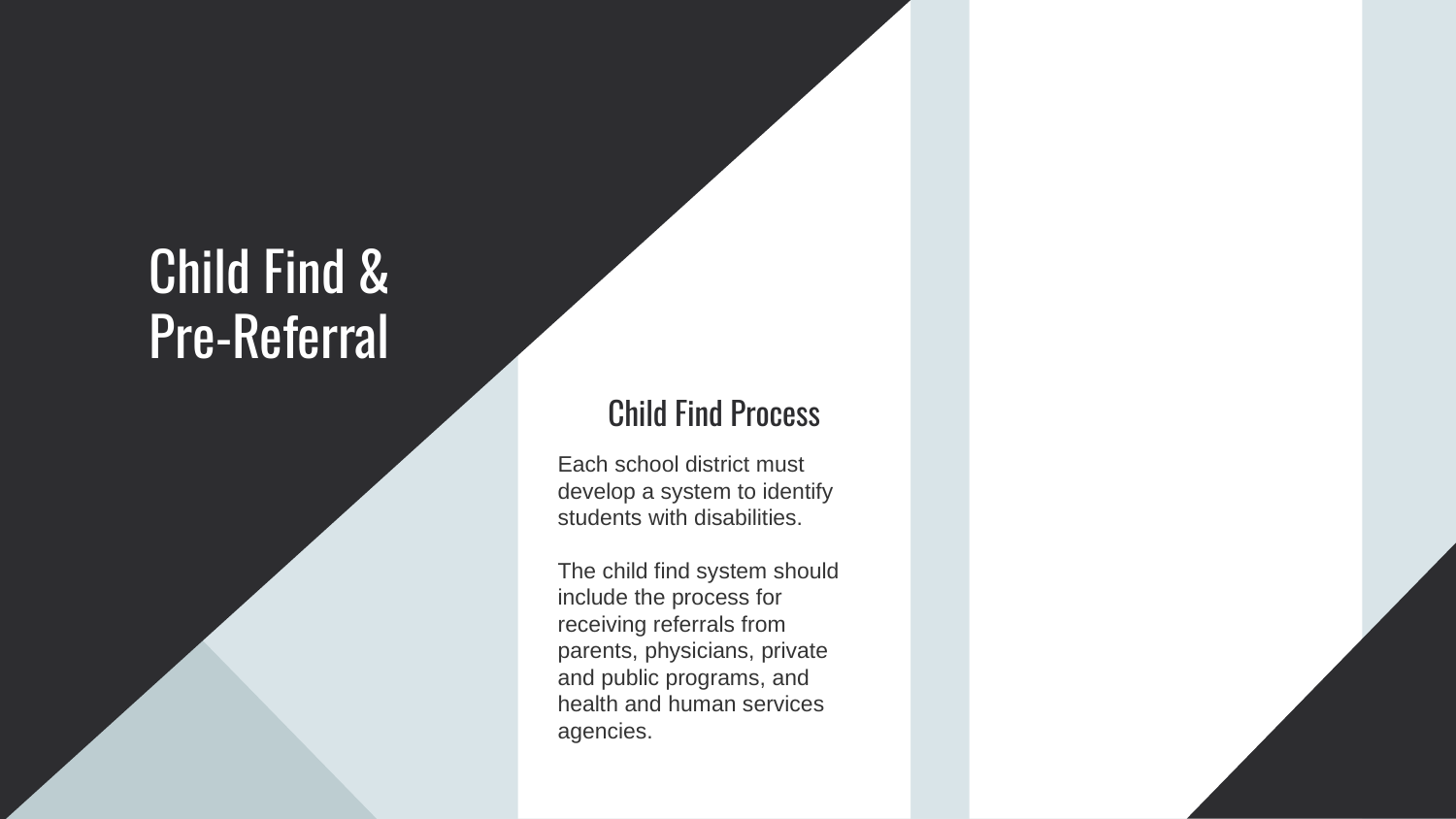

Child Find &
Pre-Referral
# Child Find Process
Each school district must develop a system to identify students with disabilities.

The child find system should include the process for receiving referrals from parents, physicians, private and public programs, and health and human services agencies.